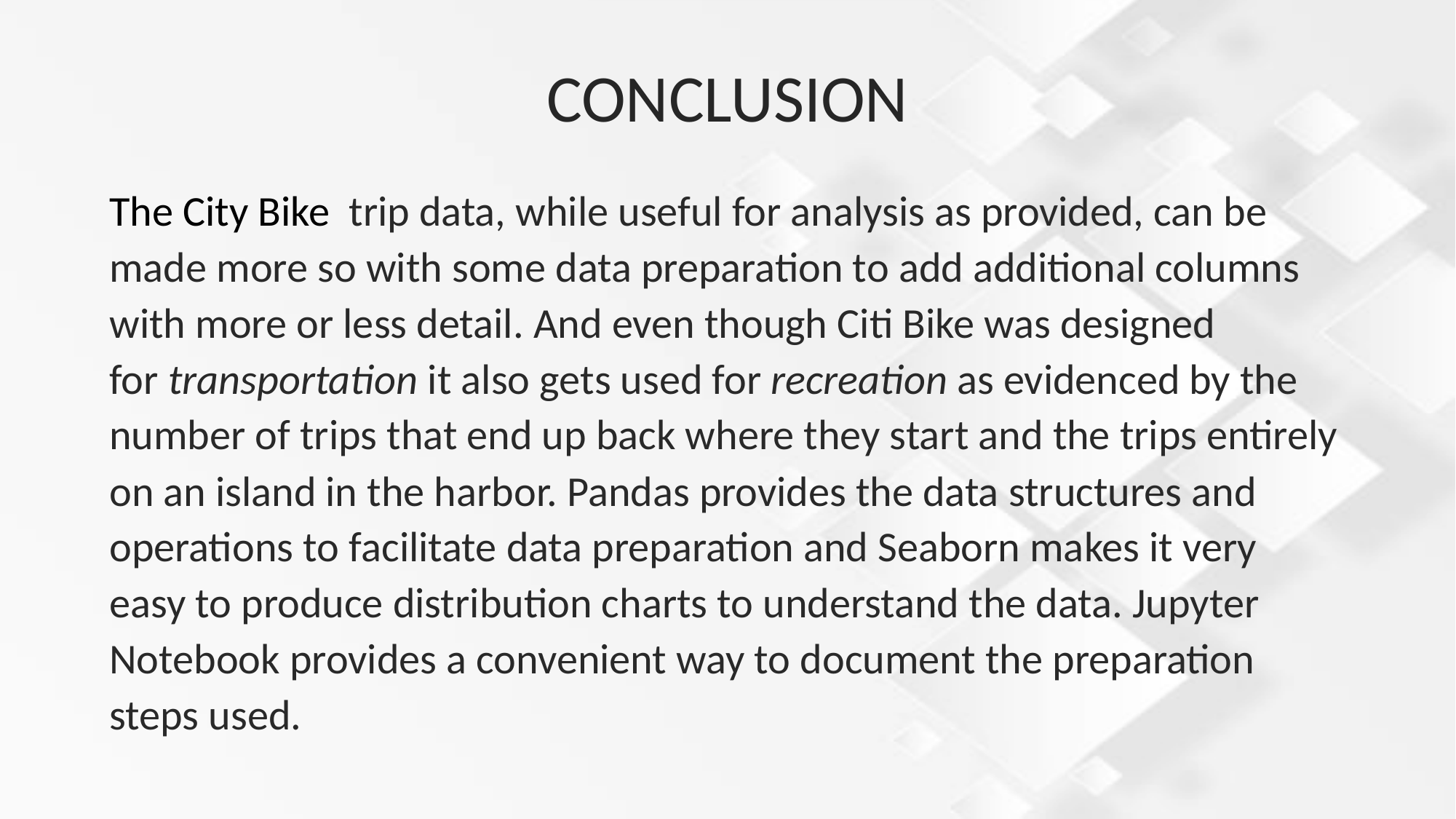

# CONCLUSION
The City Bike  trip data, while useful for analysis as provided, can be made more so with some data preparation to add additional columns with more or less detail. And even though Citi Bike was designed for transportation it also gets used for recreation as evidenced by the number of trips that end up back where they start and the trips entirely on an island in the harbor. Pandas provides the data structures and operations to facilitate data preparation and Seaborn makes it very easy to produce distribution charts to understand the data. Jupyter Notebook provides a convenient way to document the preparation steps used.